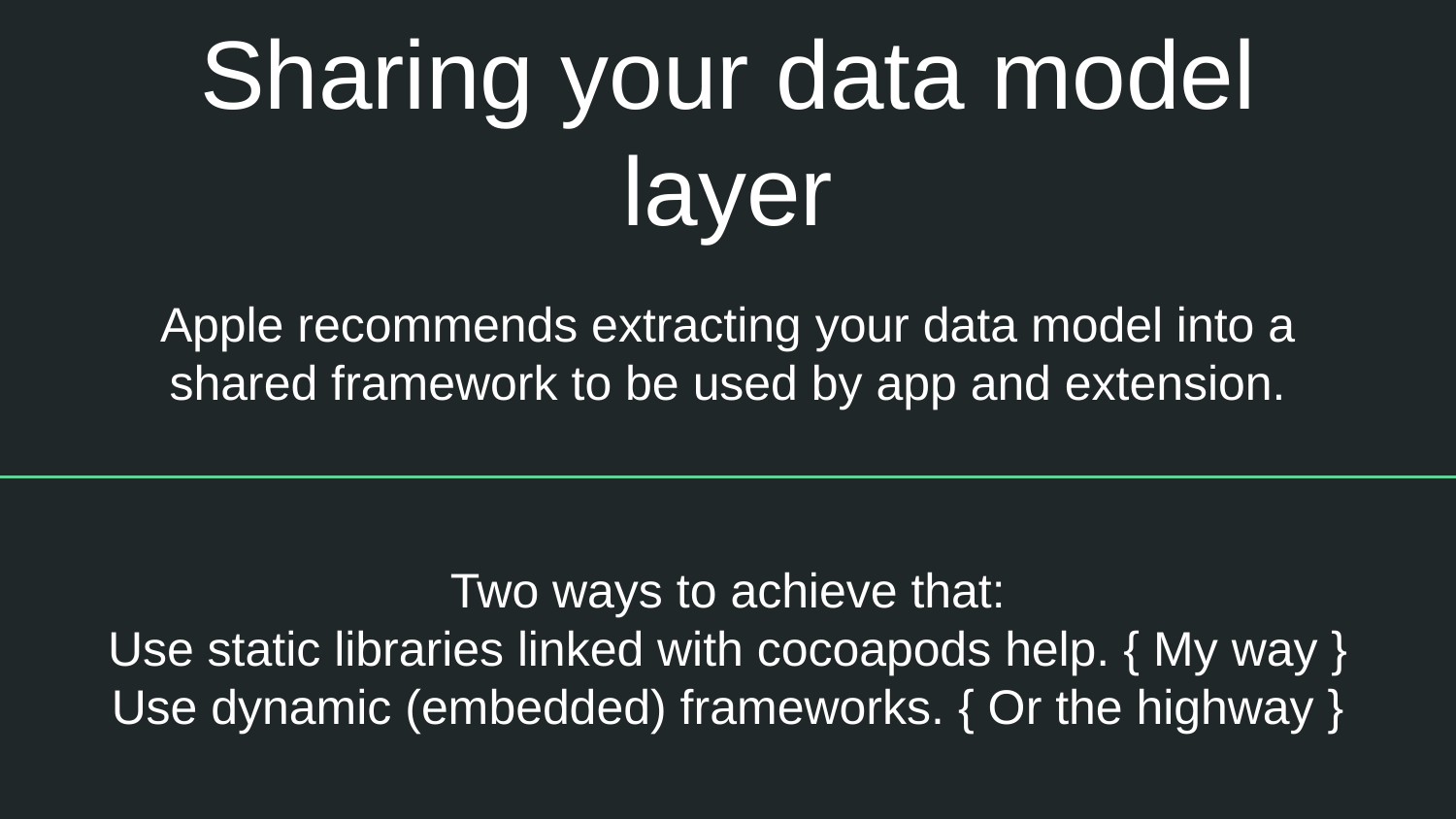

# Sharing your data model layer
Apple recommends extracting your data model into a shared framework to be used by app and extension.
Two ways to achieve that:
Use static libraries linked with cocoapods help. { My way }
Use dynamic (embedded) frameworks. { Or the highway }